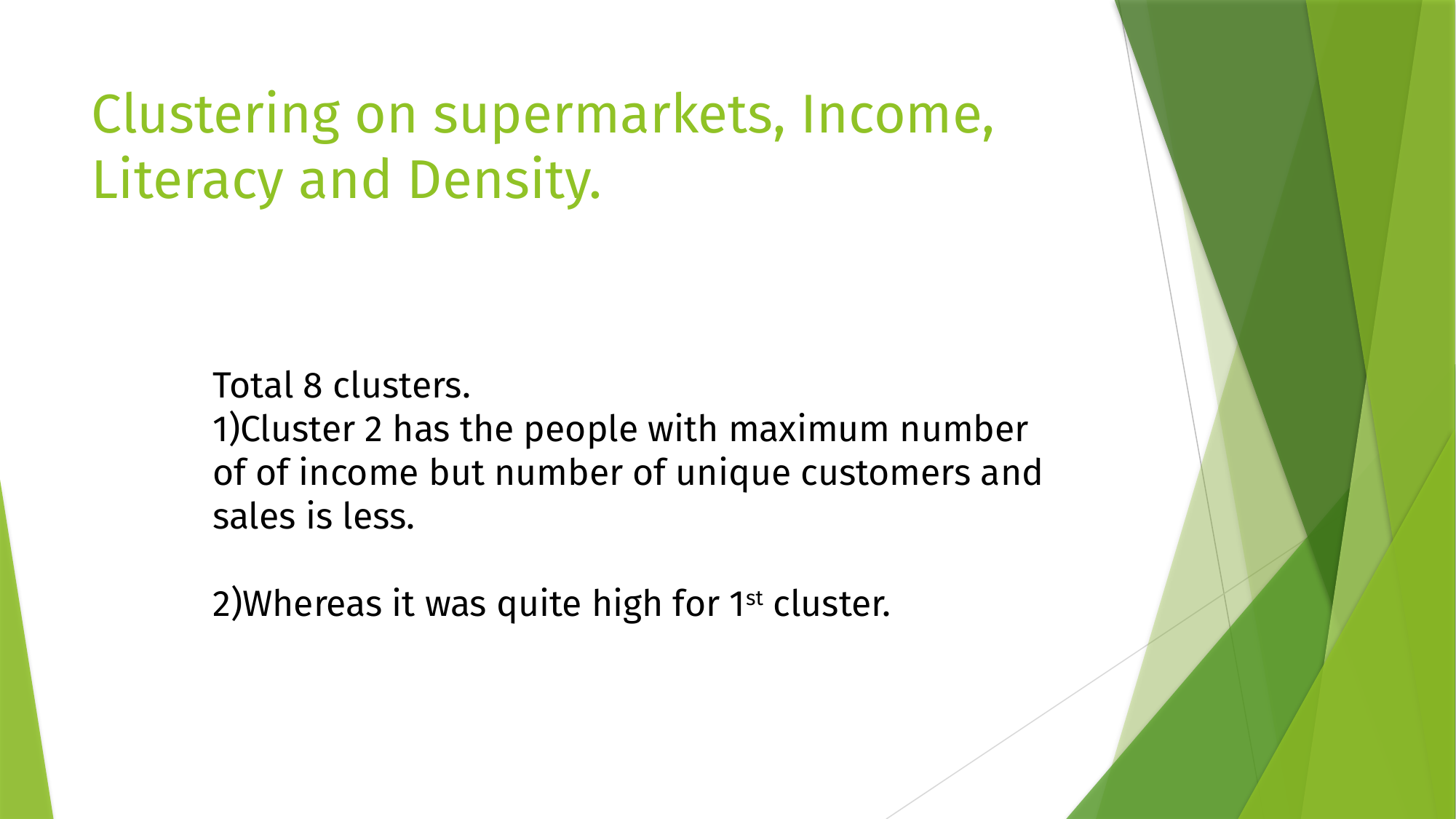

Clustering on supermarkets, Income, Literacy and Density.

Total 8 clusters.
1)Cluster 2 has the people with maximum number of of income but number of unique customers and sales is less.

2)Whereas it was quite high for 1st cluster.